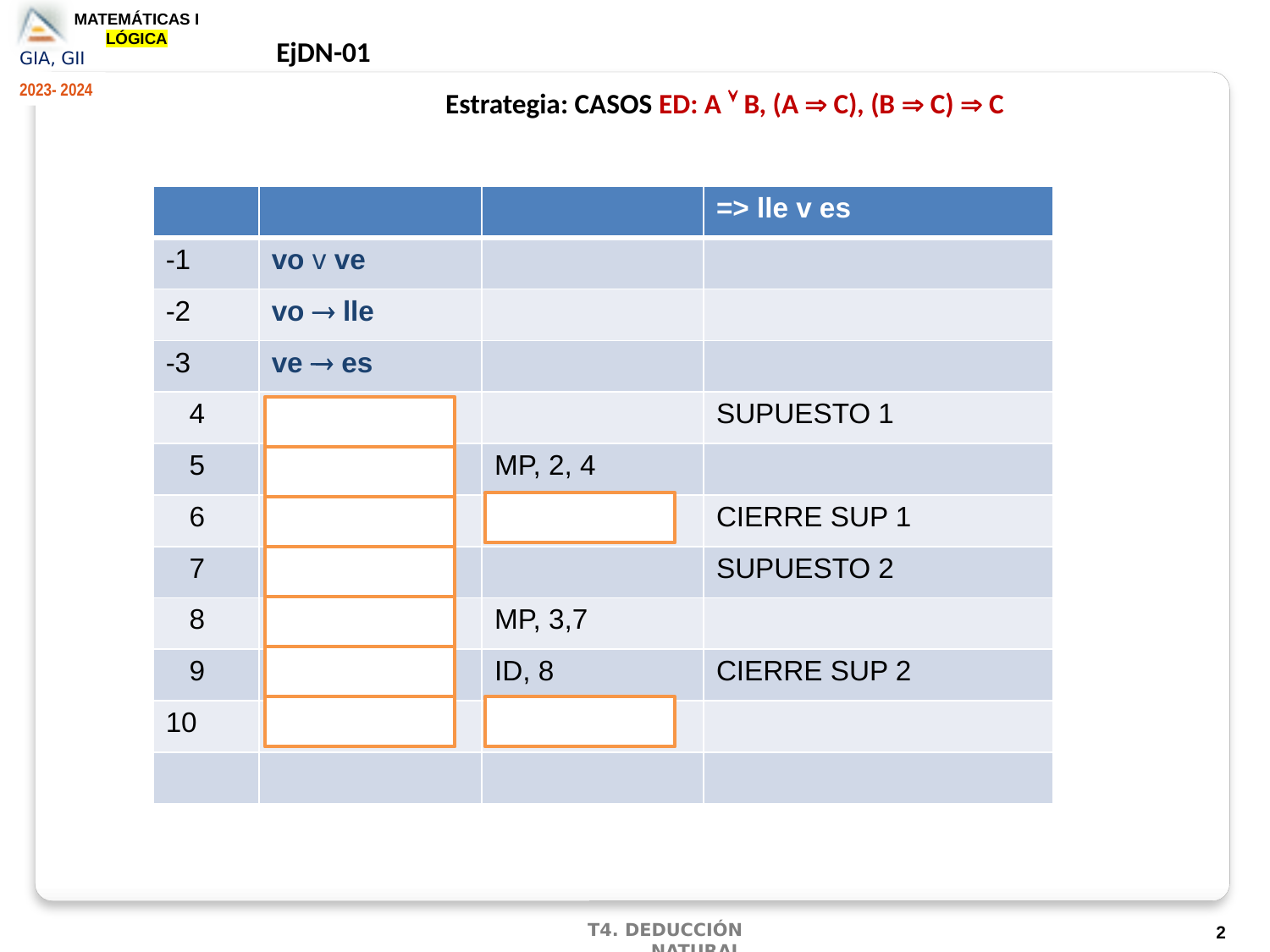

EjDN-01
 Estrategia: CASOS ED: A ∨ B, (A ⇒ C), (B ⇒ C) ⇒ C
|  |  |  | => lle v es |
| --- | --- | --- | --- |
| -1 | vo v ve |  |  |
| -2 | vo → lle |  |  |
| -3 | ve → es |  |  |
| 4 | vo |  | SUPUESTO 1 |
| 5 | lle | MP, 2, 4 |  |
| 6 | lle v es | ID, 5 | CIERRE SUP 1 |
| 7 | ve |  | SUPUESTO 2 |
| 8 | es | MP, 3,7 |  |
| 9 | lle v es | ID, 8 | CIERRE SUP 2 |
| 10 | lle v es | ED, 1, 4-6, 7-9 |  |
|  |  |  |  |

2